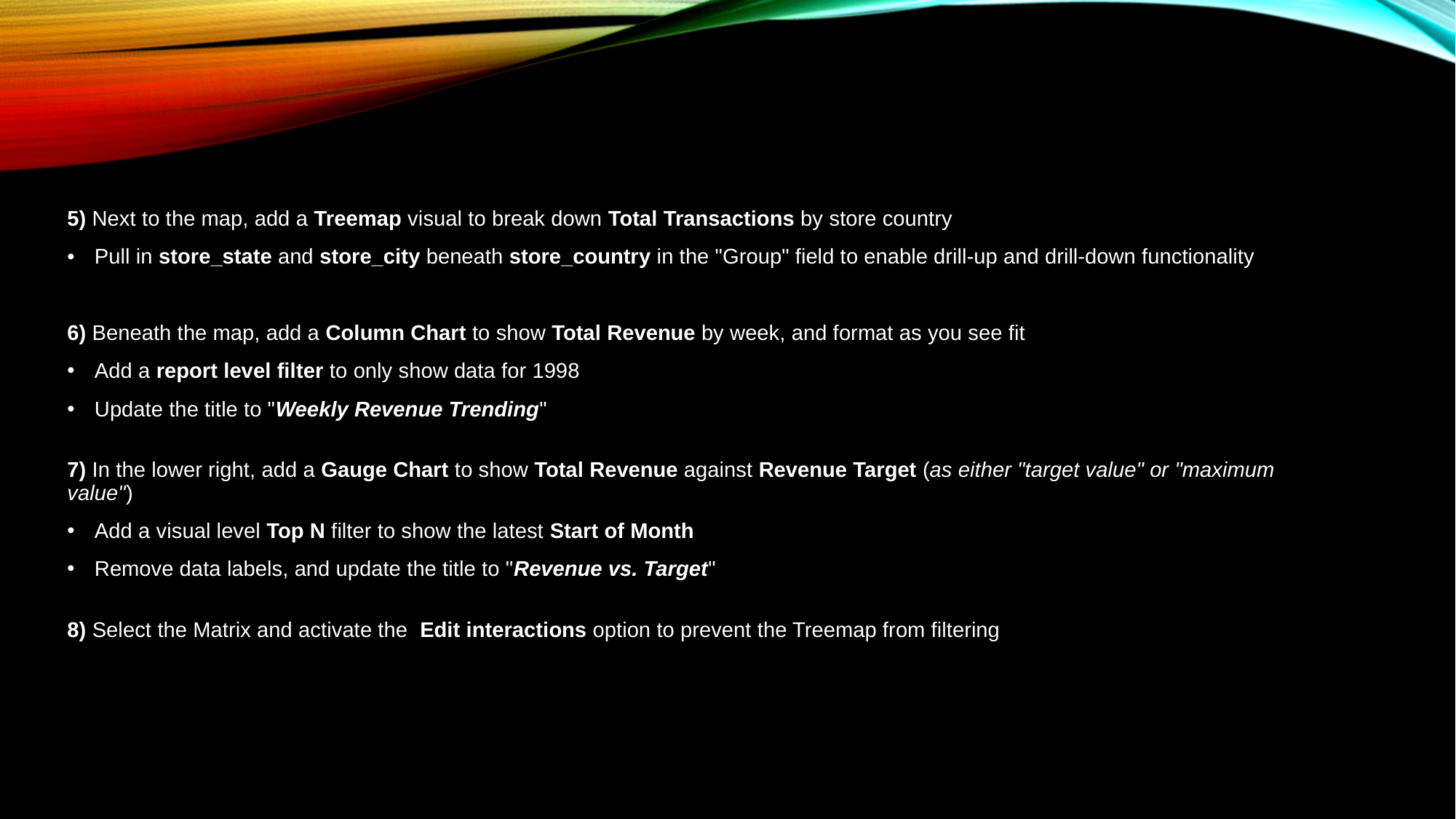

5) Next to the map, add a Treemap visual to break down Total Transactions by store country
Pull in store_state and store_city beneath store_country in the "Group" field to enable drill-up and drill-down functionality

6) Beneath the map, add a Column Chart to show Total Revenue by week, and format as you see fit
Add a report level filter to only show data for 1998
Update the title to "Weekly Revenue Trending"
7) In the lower right, add a Gauge Chart to show Total Revenue against Revenue Target (as either "target value" or "maximum value")
Add a visual level Top N filter to show the latest Start of Month
Remove data labels, and update the title to "Revenue vs. Target"
8) Select the Matrix and activate the  Edit interactions option to prevent the Treemap from filtering